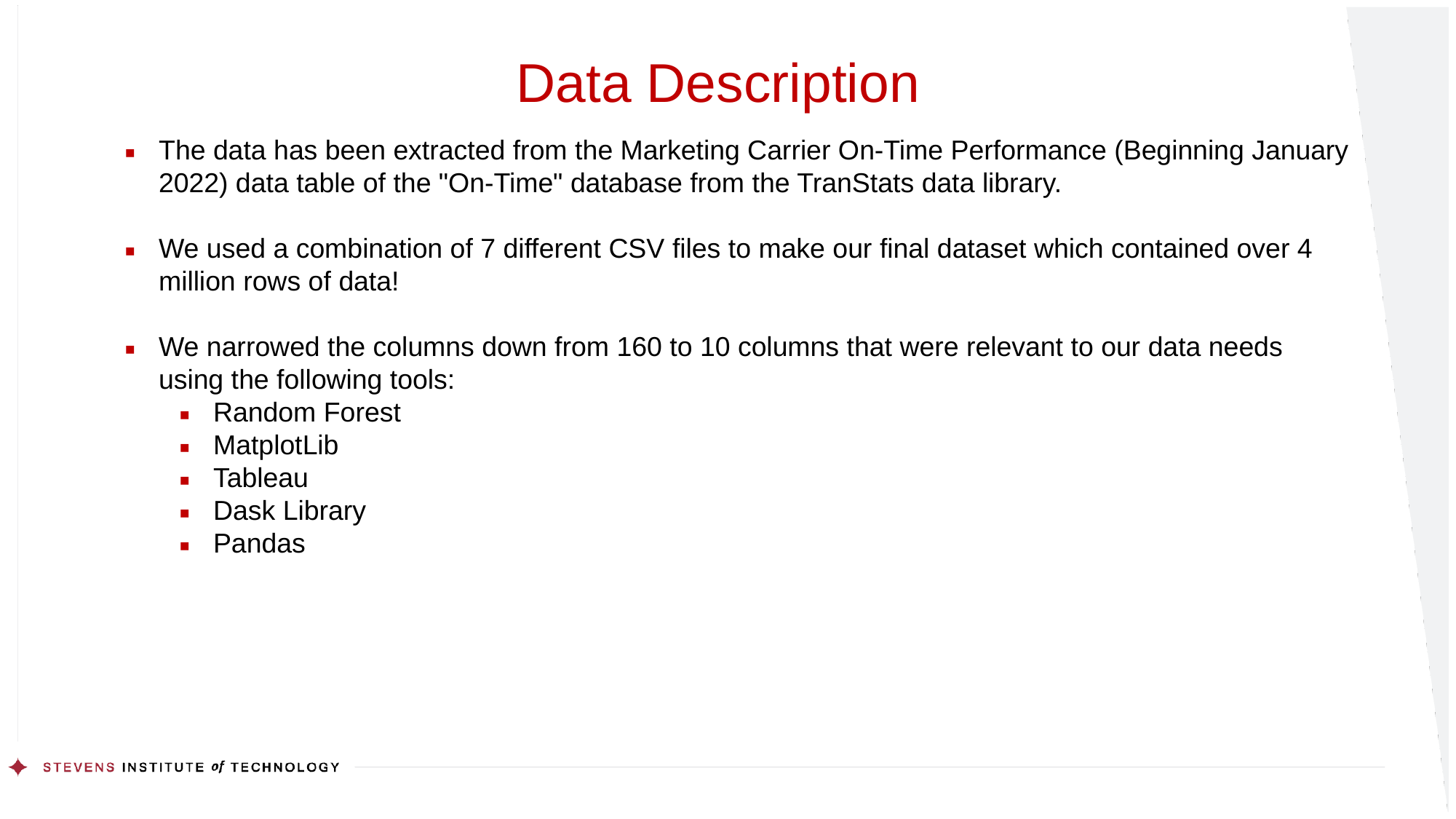

Data Description
The data has been extracted from the Marketing Carrier On-Time Performance (Beginning January 2022) data table of the "On-Time" database from the TranStats data library.

We used a combination of 7 different CSV files to make our final dataset which contained over 4 million rows of data!

We narrowed the columns down from 160 to 10 columns that were relevant to our data needs using the following tools:
Random Forest
MatplotLib
Tableau
Dask Library
Pandas